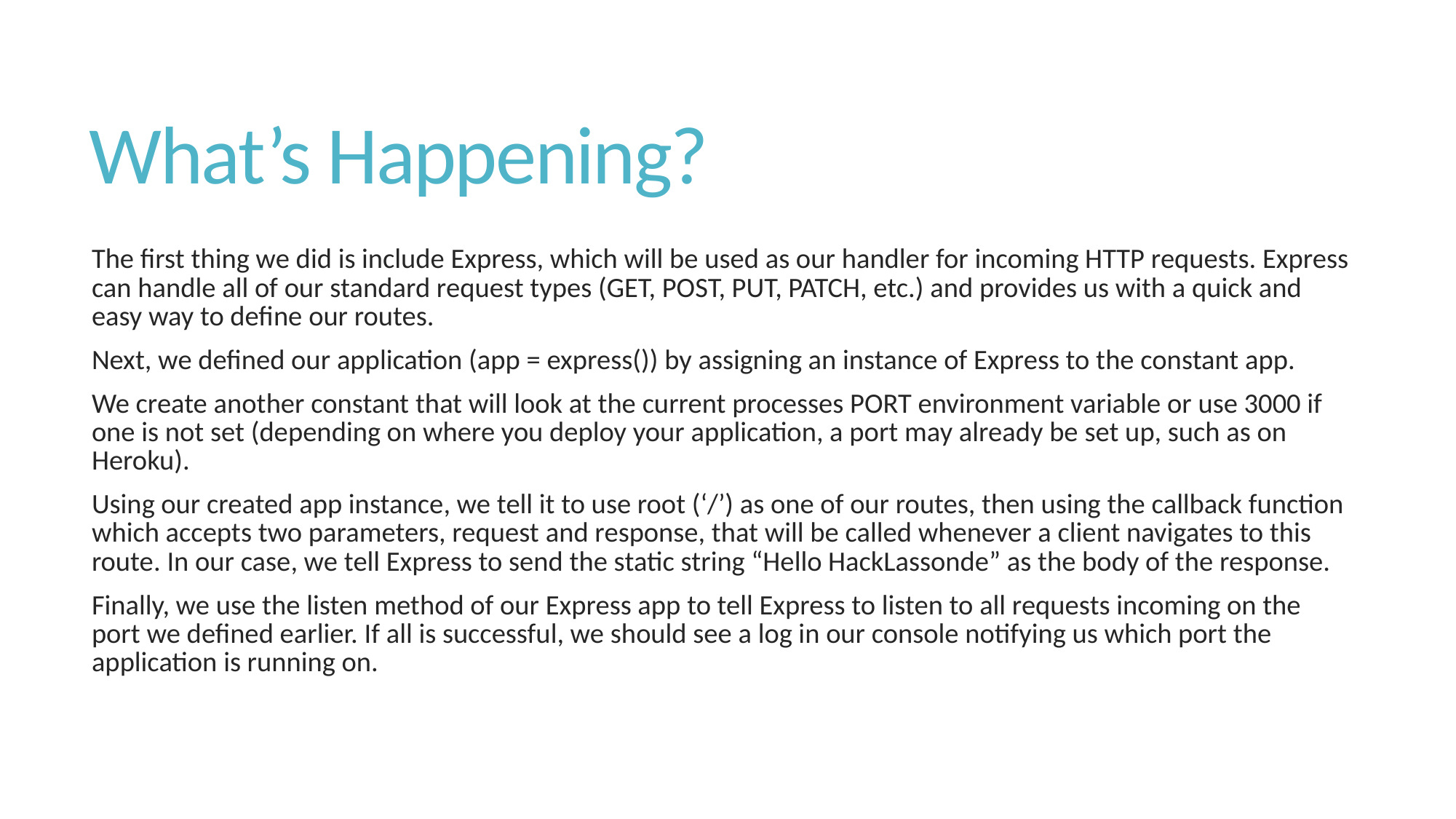

# What’s Happening?
The first thing we did is include Express, which will be used as our handler for incoming HTTP requests. Express can handle all of our standard request types (GET, POST, PUT, PATCH, etc.) and provides us with a quick and easy way to define our routes.
Next, we defined our application (app = express()) by assigning an instance of Express to the constant app.
We create another constant that will look at the current processes PORT environment variable or use 3000 if one is not set (depending on where you deploy your application, a port may already be set up, such as on Heroku).
Using our created app instance, we tell it to use root (‘/’) as one of our routes, then using the callback function which accepts two parameters, request and response, that will be called whenever a client navigates to this route. In our case, we tell Express to send the static string “Hello HackLassonde” as the body of the response.
Finally, we use the listen method of our Express app to tell Express to listen to all requests incoming on the port we defined earlier. If all is successful, we should see a log in our console notifying us which port the application is running on.